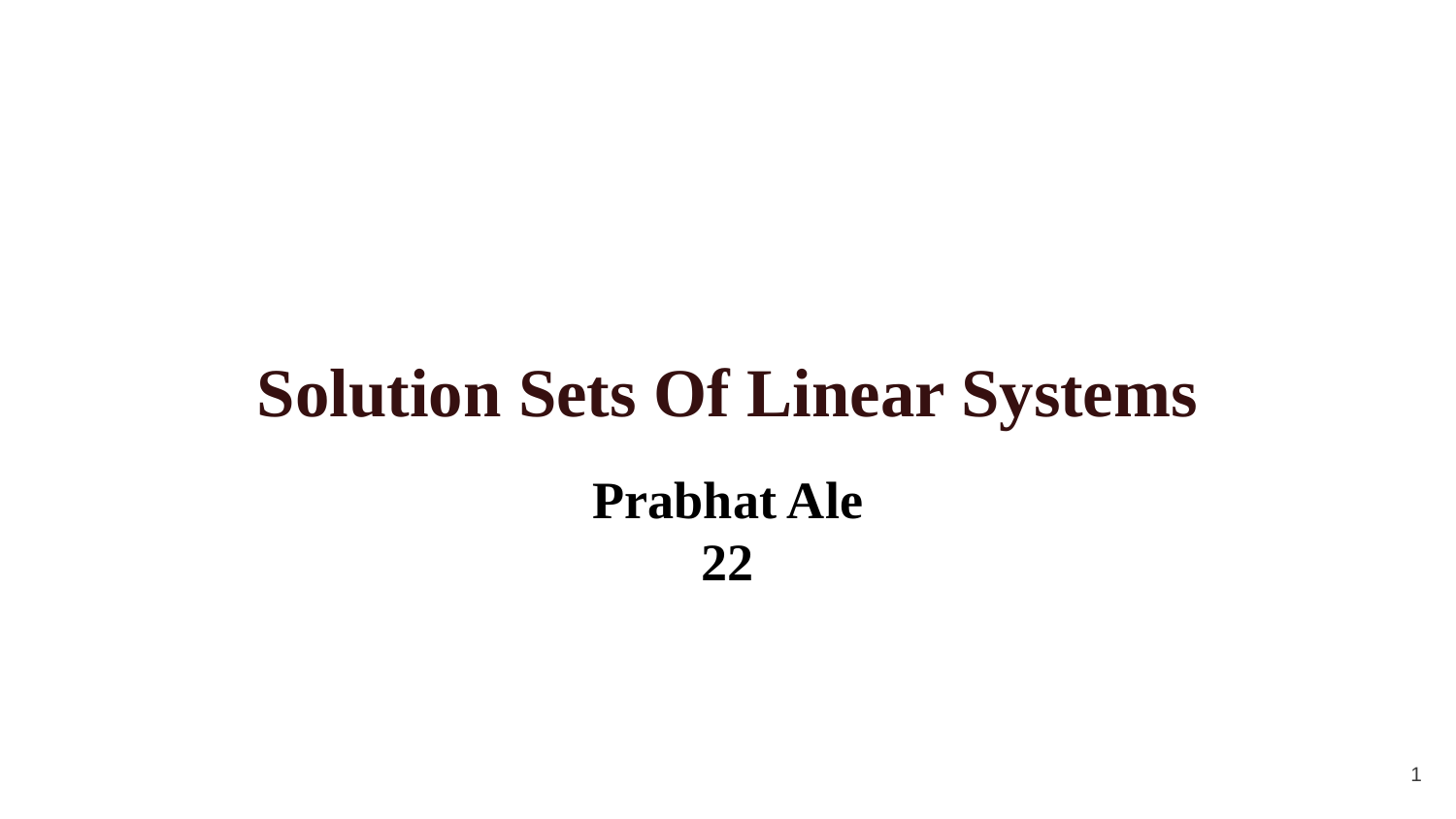

# Solution Sets Of Linear Systems
Prabhat Ale
22
1